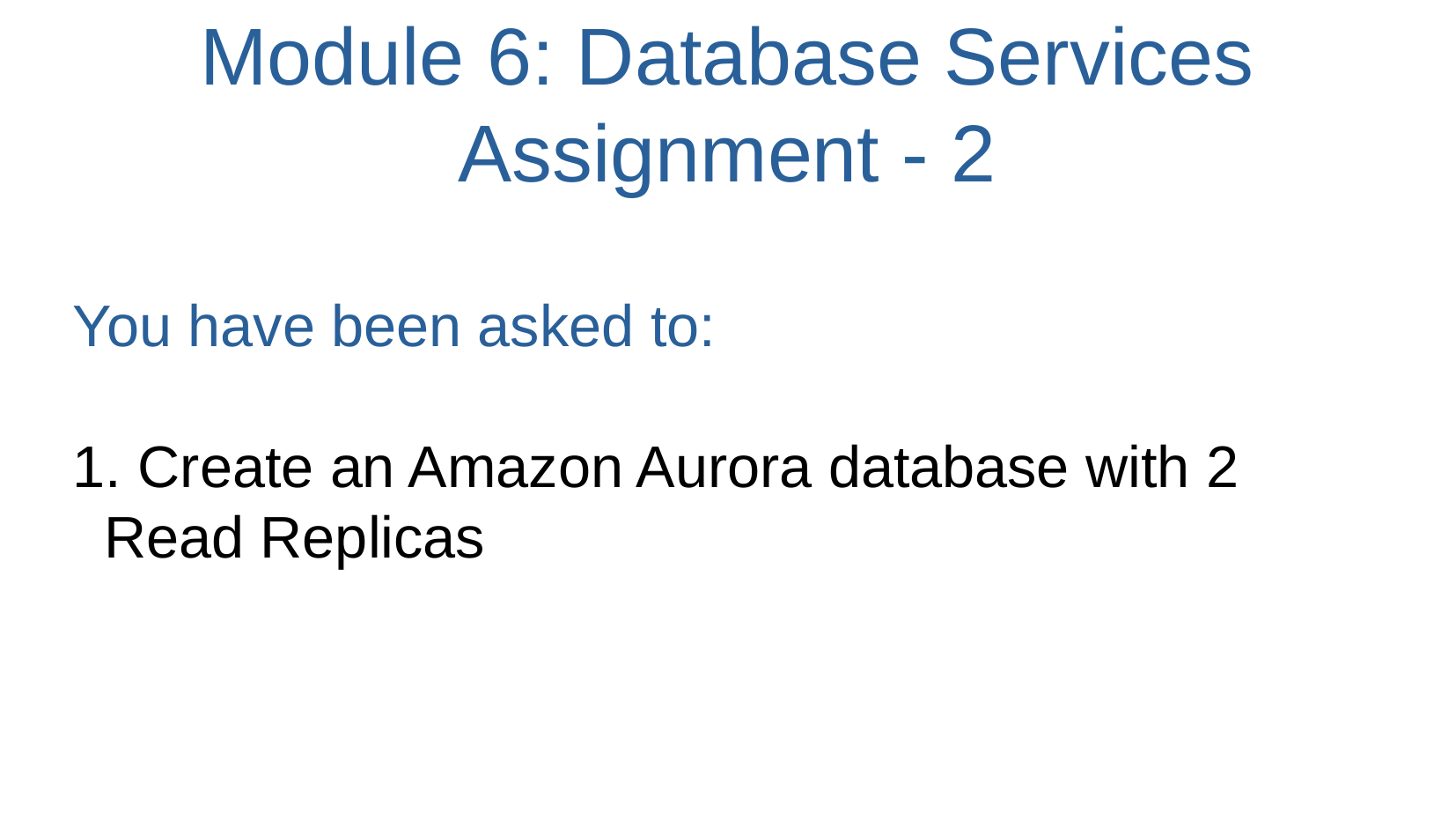

# Module 6: Database Services Assignment - 2
You have been asked to:

 Create an Amazon Aurora database with 2 Read Replicas